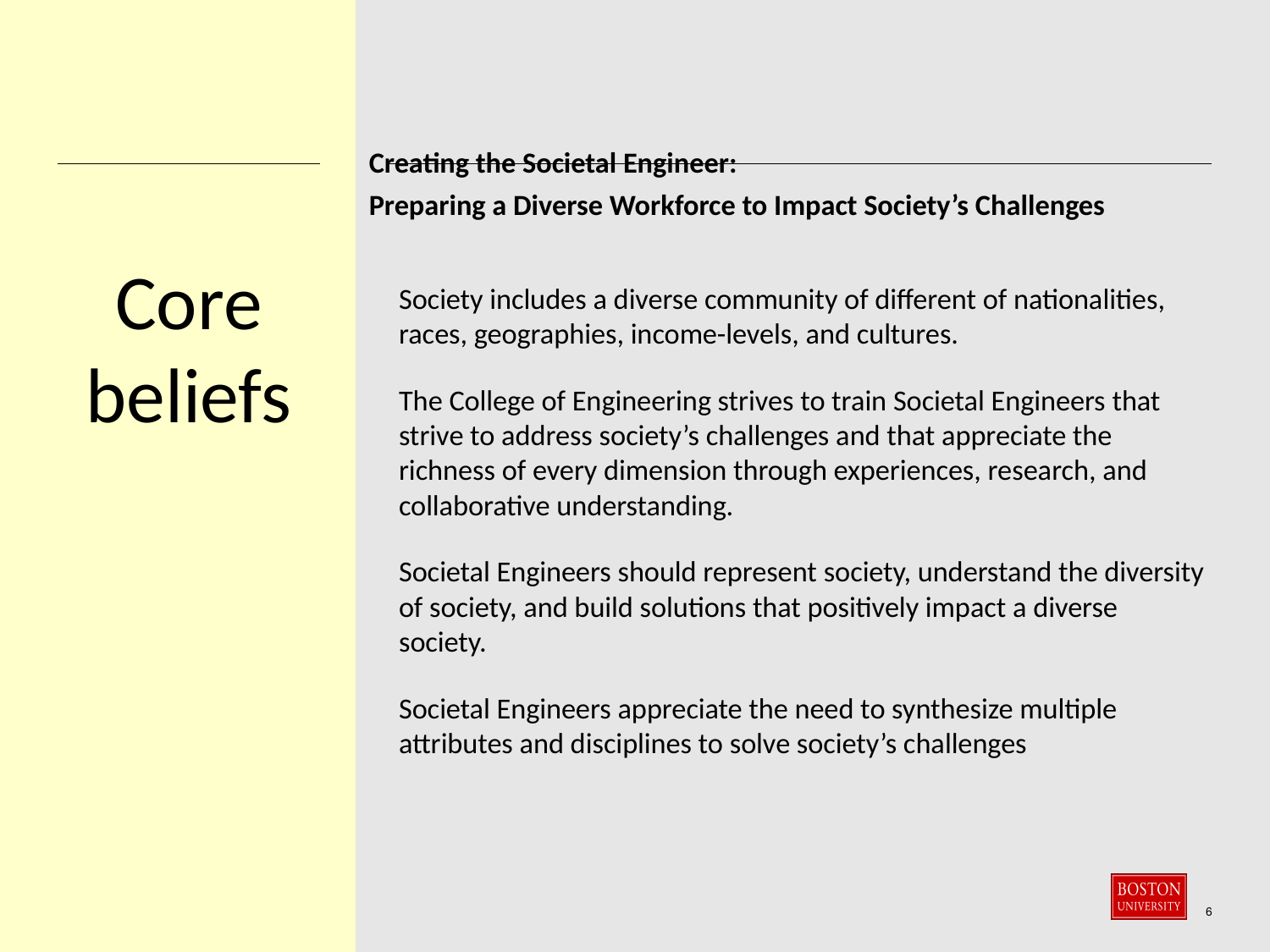

Creating the Societal Engineer:
Preparing a Diverse Workforce to Impact Society’s Challenges
Society includes a diverse community of different of nationalities, races, geographies, income-levels, and cultures.
The College of Engineering strives to train Societal Engineers that strive to address society’s challenges and that appreciate the richness of every dimension through experiences, research, and collaborative understanding.
Societal Engineers should represent society, understand the diversity of society, and build solutions that positively impact a diverse society.
Societal Engineers appreciate the need to synthesize multiple attributes and disciplines to solve society’s challenges
# Core beliefs